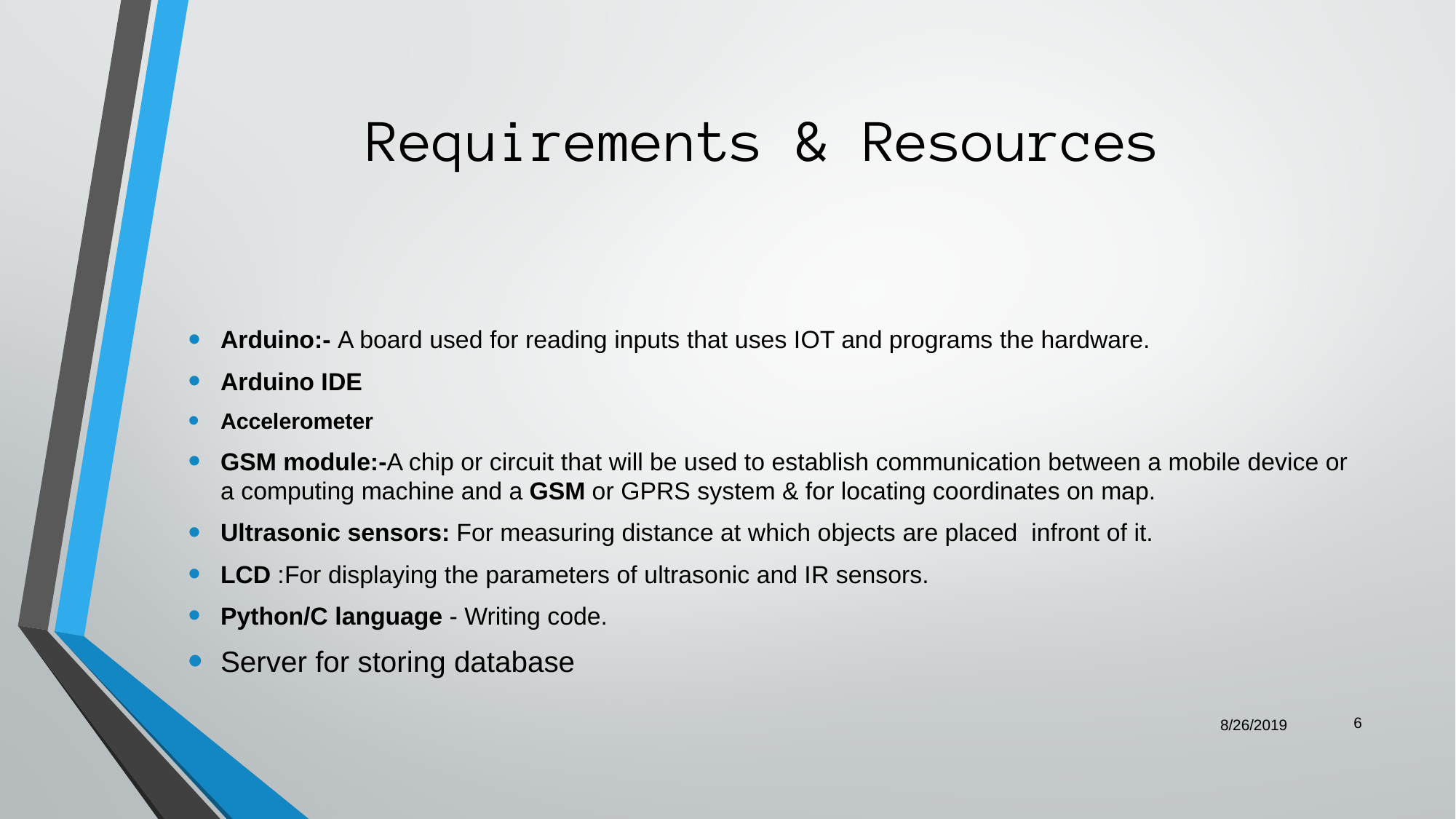

# Requirements & Resources
Arduino:- A board used for reading inputs that uses IOT and programs the hardware.
Arduino IDE
Accelerometer
GSM module:-A chip or circuit that will be used to establish communication between a mobile device or a computing machine and a GSM or GPRS system & for locating coordinates on map.
Ultrasonic sensors: For measuring distance at which objects are placed  infront of it.
LCD :For displaying the parameters of ultrasonic and IR sensors.
Python/C language - Writing code.
Server for storing database

6
8/26/2019